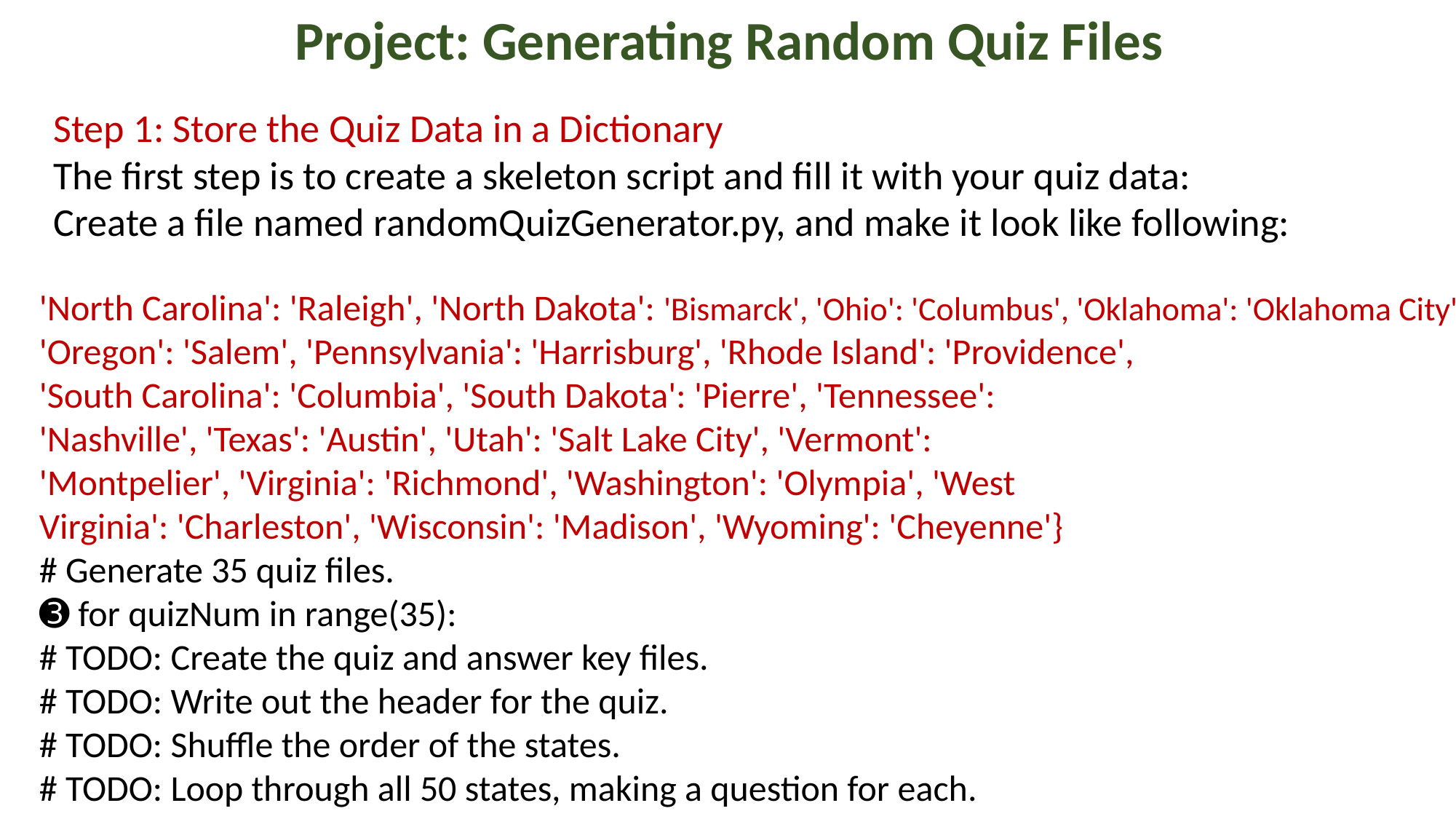

Project: Generating Random Quiz Files
Step 1: Store the Quiz Data in a Dictionary
The first step is to create a skeleton script and fill it with your quiz data:
Create a file named randomQuizGenerator.py, and make it look like following:
'North Carolina': 'Raleigh', 'North Dakota': 'Bismarck', 'Ohio': 'Columbus', 'Oklahoma': 'Oklahoma City',
'Oregon': 'Salem', 'Pennsylvania': 'Harrisburg', 'Rhode Island': 'Providence',
'South Carolina': 'Columbia', 'South Dakota': 'Pierre', 'Tennessee':
'Nashville', 'Texas': 'Austin', 'Utah': 'Salt Lake City', 'Vermont':
'Montpelier', 'Virginia': 'Richmond', 'Washington': 'Olympia', 'West
Virginia': 'Charleston', 'Wisconsin': 'Madison', 'Wyoming': 'Cheyenne'}
# Generate 35 quiz files.
➌ for quizNum in range(35):
# TODO: Create the quiz and answer key files.
# TODO: Write out the header for the quiz.
# TODO: Shuffle the order of the states.
# TODO: Loop through all 50 states, making a question for each.